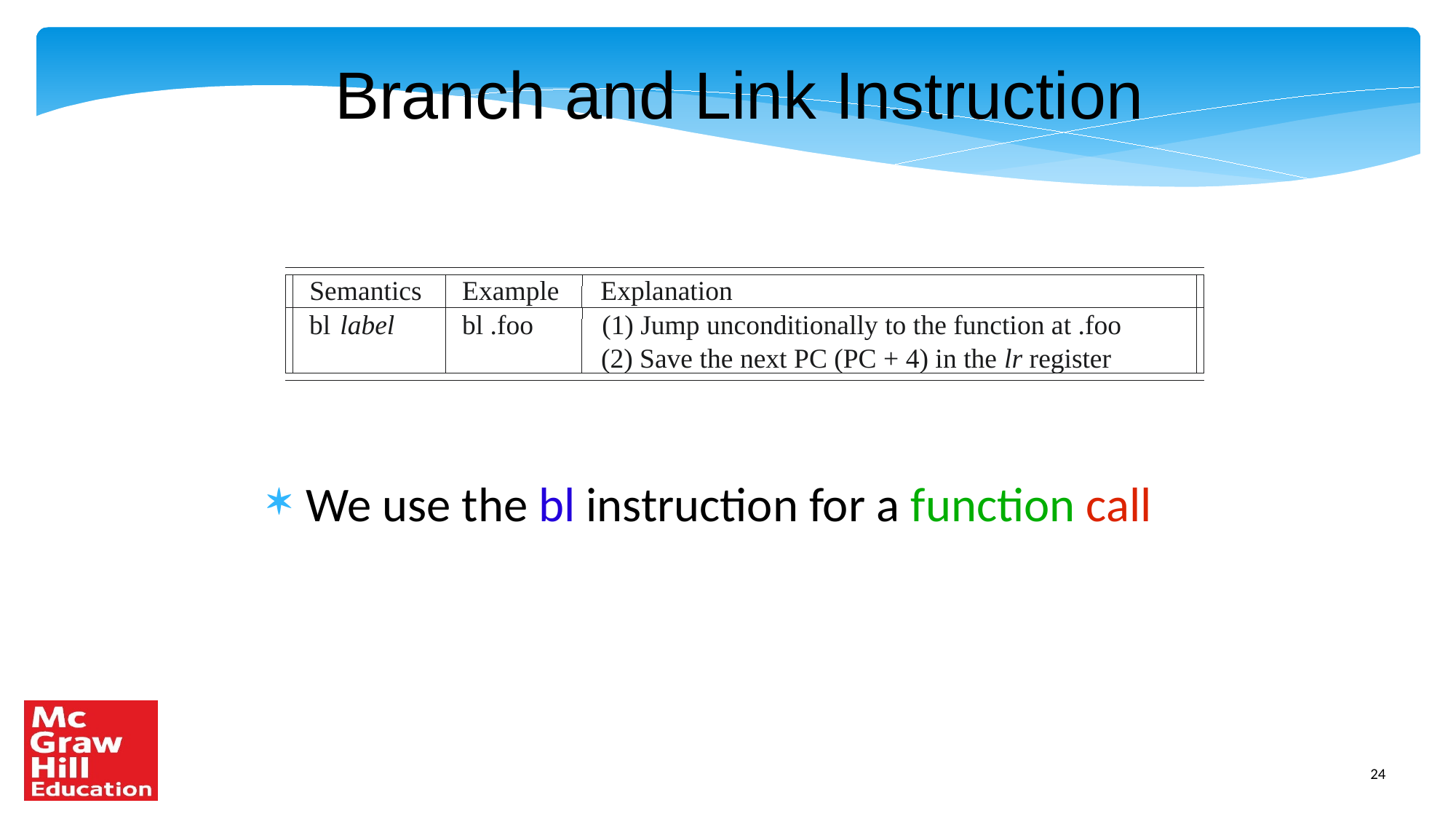

Branch and Link Instruction

Semantics
Example
Explanation

bl
label

bl .foo

(1) Jump unconditionally to the function at .foo

(2) Save the next PC (PC + 4) in the lr register

We use the bl instruction for a function call